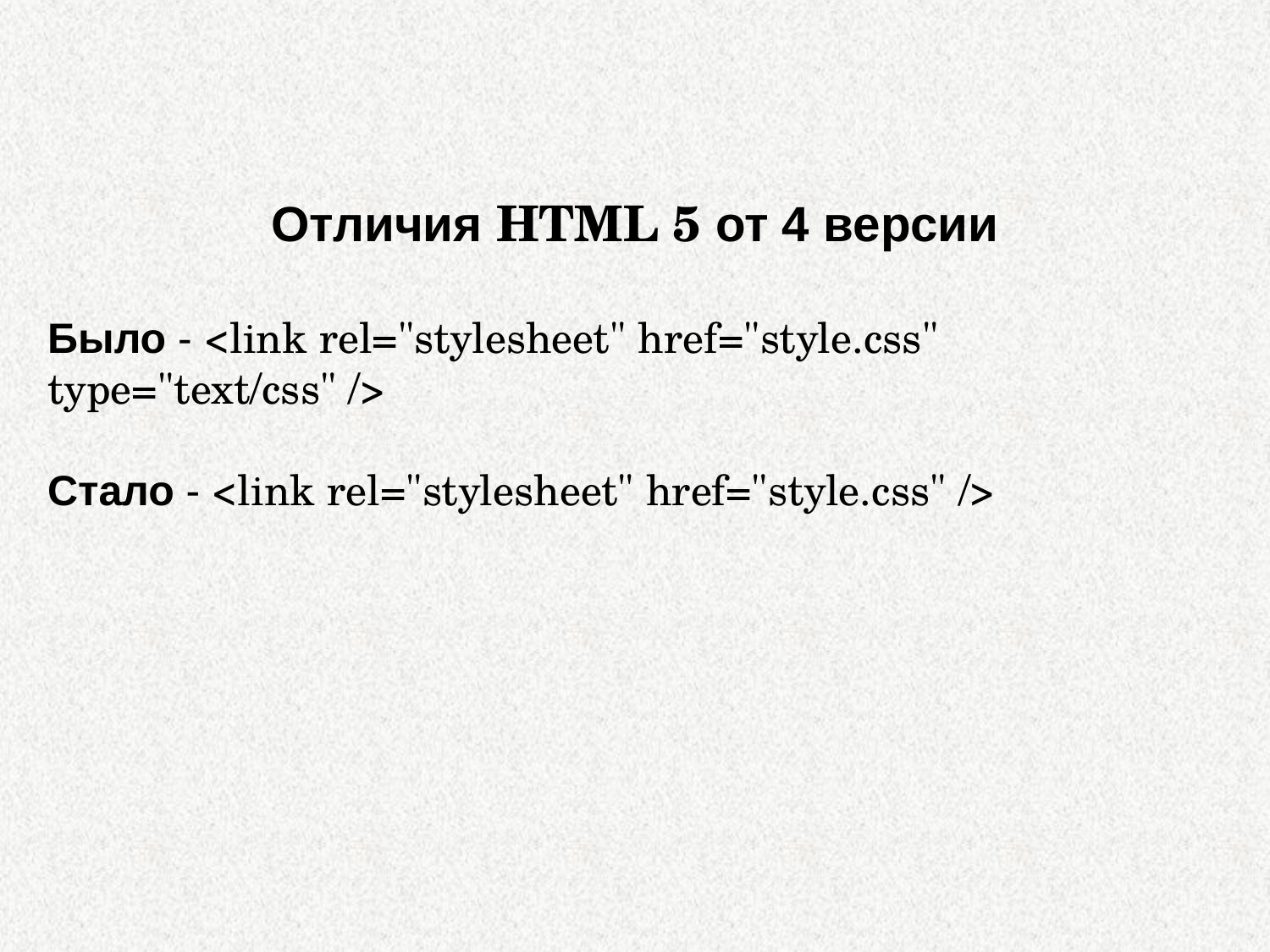

Отличия HTML 5 от 4 версии

Было - <link rel="stylesheet" href="style.css" type="text/css" />

Стало - <link rel="stylesheet" href="style.css" />